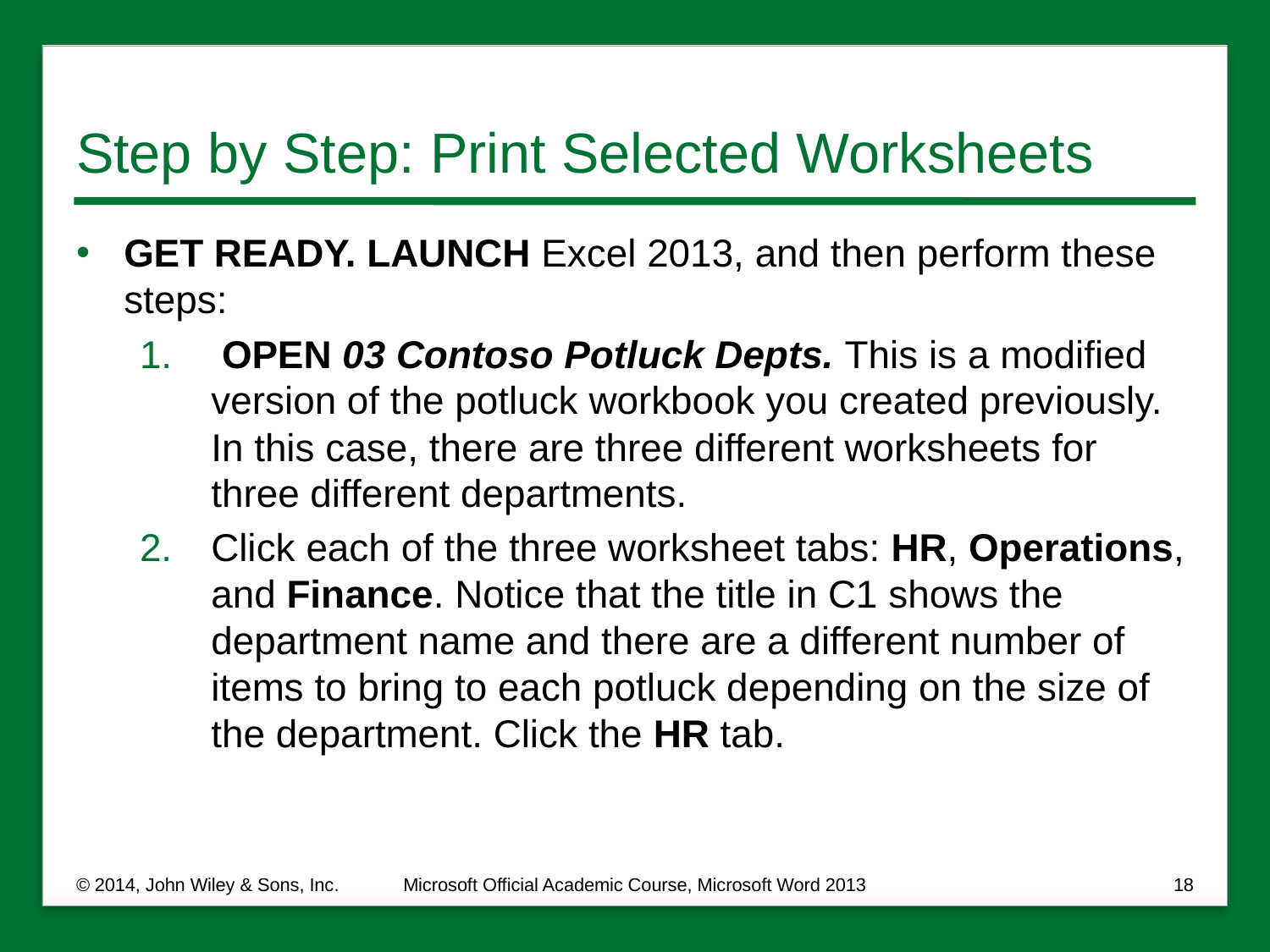

# Step by Step: Print Selected Worksheets
GET READY. LAUNCH Excel 2013, and then perform these steps:
 OPEN 03 Contoso Potluck Depts. This is a modified version of the potluck workbook you created previously. In this case, there are three different worksheets for three different departments.
Click each of the three worksheet tabs: HR, Operations, and Finance. Notice that the title in C1 shows the department name and there are a different number of items to bring to each potluck depending on the size of the department. Click the HR tab.
© 2014, John Wiley & Sons, Inc.
Microsoft Official Academic Course, Microsoft Word 2013
18